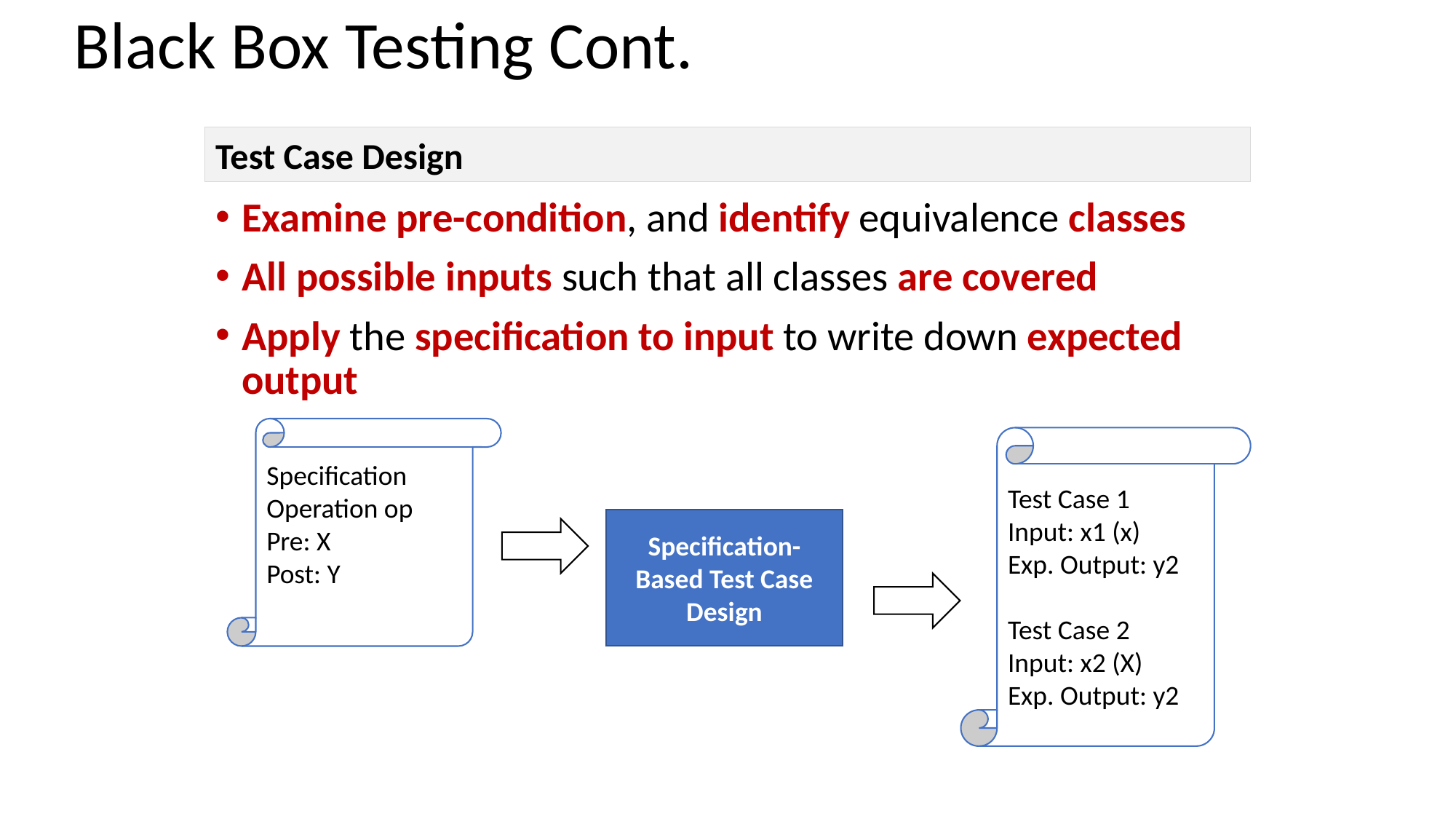

# Black Box Testing Cont.
Test Case Design
Examine pre-condition, and identify equivalence classes
All possible inputs such that all classes are covered
Apply the specification to input to write down expected output
Specification
Operation op
Pre: X
Post: Y

Test Case 1
Input: x1 (x)
Exp. Output: y2

Test Case 2
Input: x2 (X)
Exp. Output: y2
Specification-
Based Test Case
Design